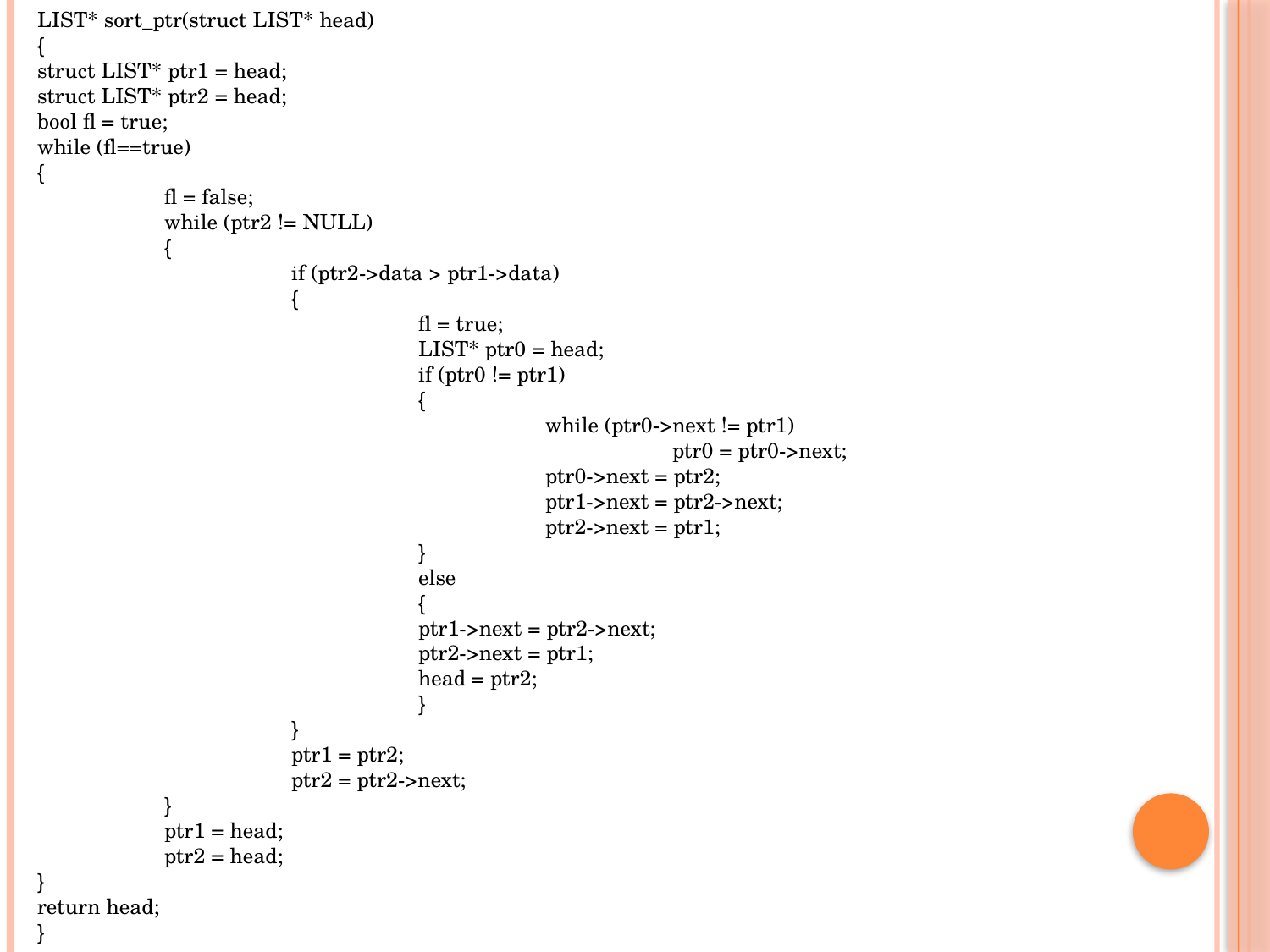

LIST* sort_ptr(struct LIST* head)
{
struct LIST* ptr1 = head;
struct LIST* ptr2 = head;
bool fl = true;
while (fl==true)
{
	fl = false;
	while (ptr2 != NULL)
	{
		if (ptr2->data > ptr1->data)
		{
			fl = true;
			LIST* ptr0 = head;
			if (ptr0 != ptr1)
			{
				while (ptr0->next != ptr1)
					ptr0 = ptr0->next;
				ptr0->next = ptr2;
				ptr1->next = ptr2->next;
				ptr2->next = ptr1;
			}
			else
			{
			ptr1->next = ptr2->next;
			ptr2->next = ptr1;
			head = ptr2;
			}
		}
		ptr1 = ptr2;
		ptr2 = ptr2->next;
	}
	ptr1 = head;
	ptr2 = head;
}
return head;
}